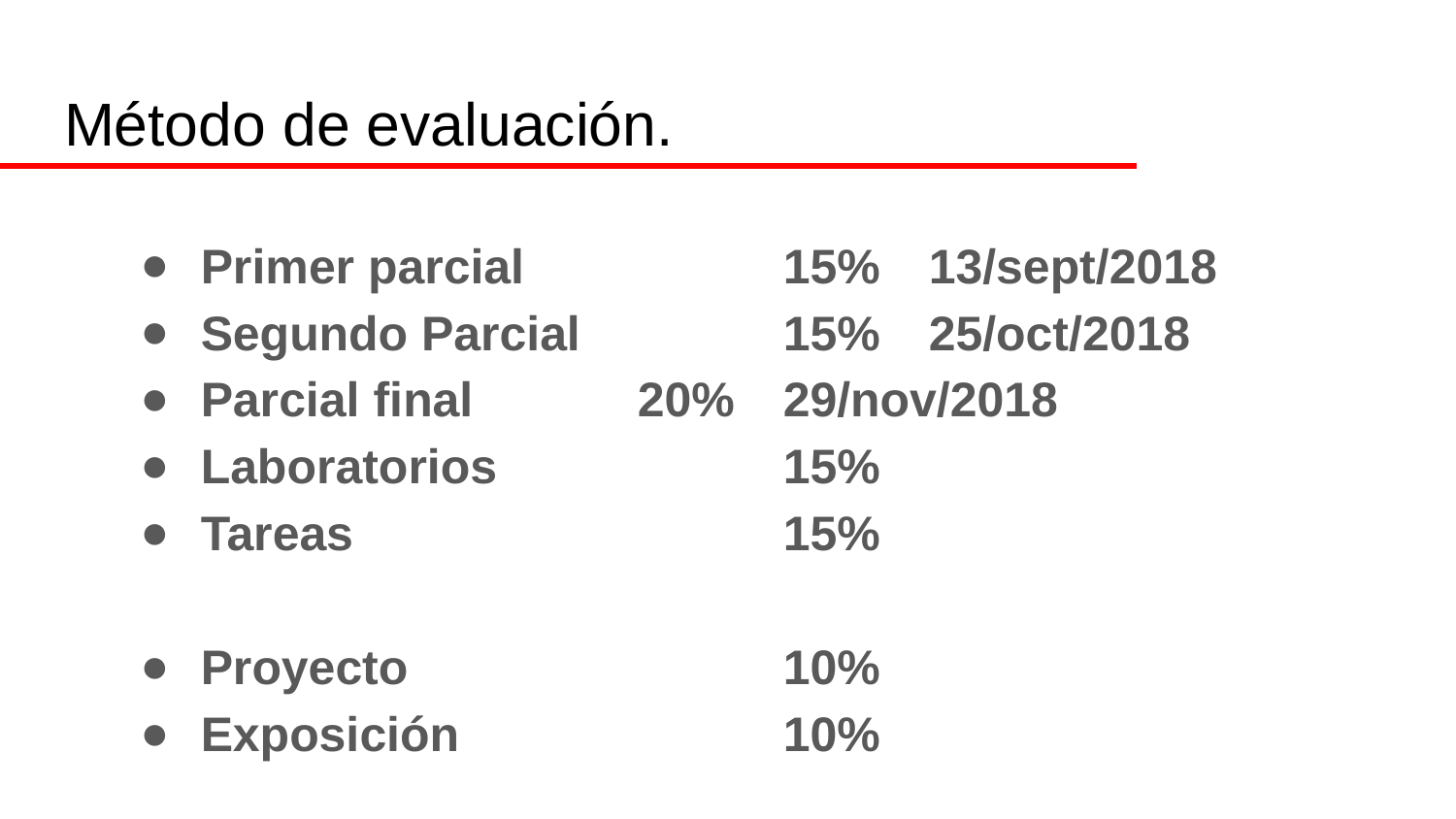

# Método de evaluación.
Primer parcial		15%	13/sept/2018
Segundo Parcial		15%	25/oct/2018
Parcial final		20%	29/nov/2018
Laboratorios		15%
Tareas 			15%
Proyecto			10%
Exposición			10%